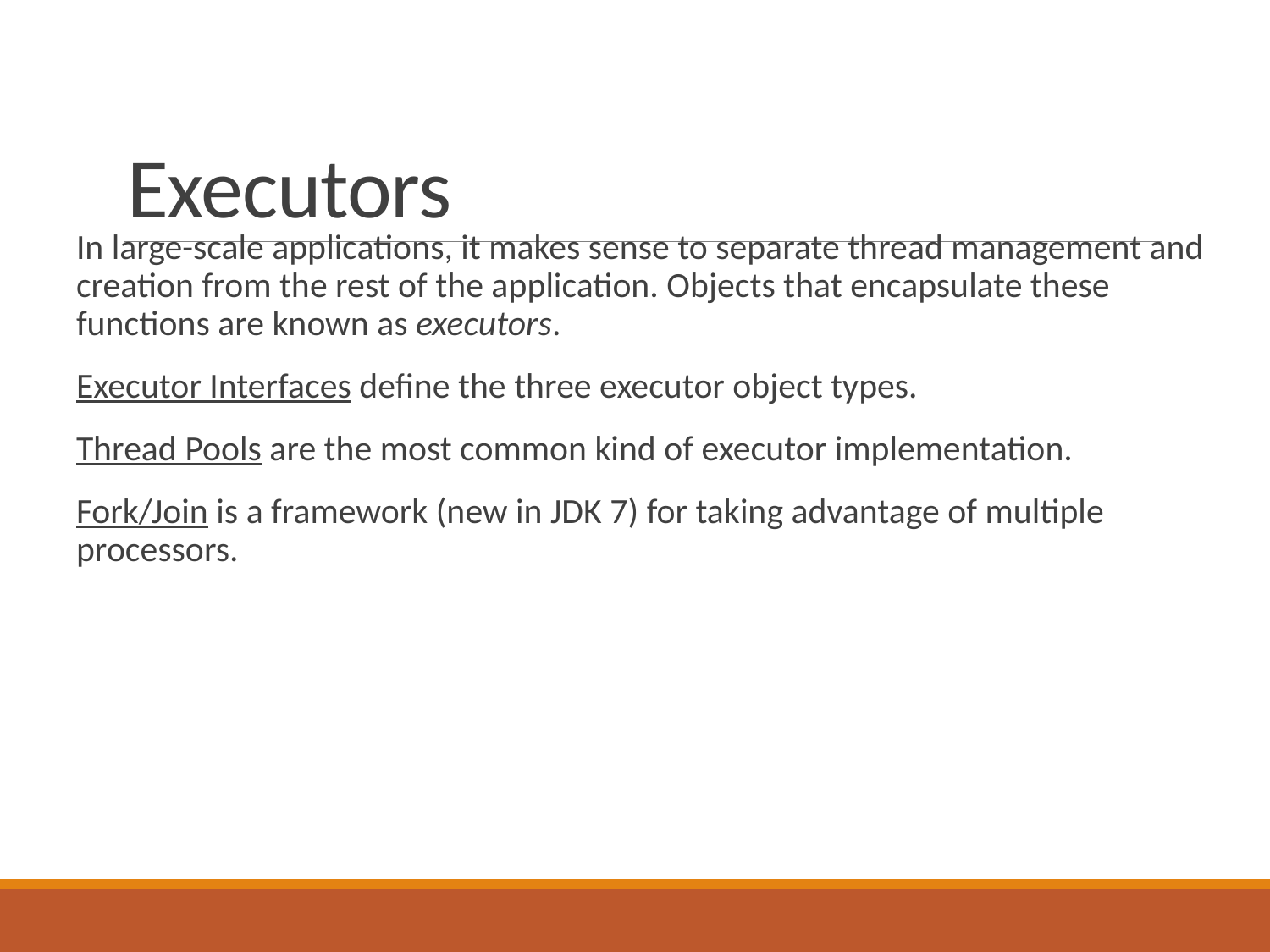

# Executors
In large-scale applications, it makes sense to separate thread management and creation from the rest of the application. Objects that encapsulate these functions are known as executors.
Executor Interfaces define the three executor object types.
Thread Pools are the most common kind of executor implementation.
Fork/Join is a framework (new in JDK 7) for taking advantage of multiple processors.